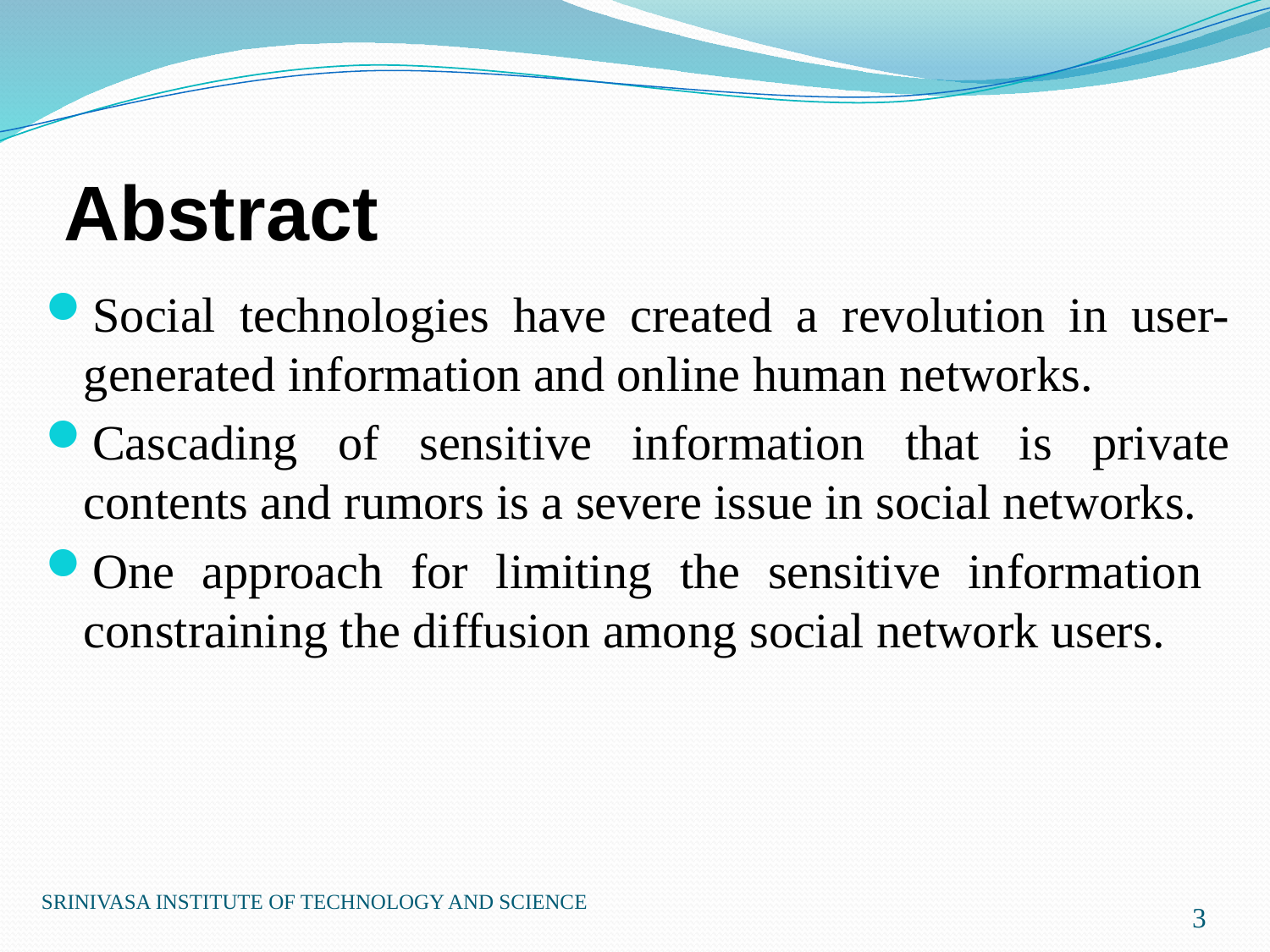

# Abstract

Social technologies have created a revolution in user-generated information and online human networks.
Cascading of sensitive information that is private contents and rumors is a severe issue in social networks.
One approach for limiting the sensitive information  constraining the diffusion among social network users.

SRINIVASA INSTITUTE OF TECHNOLOGY AND SCIENCE
3